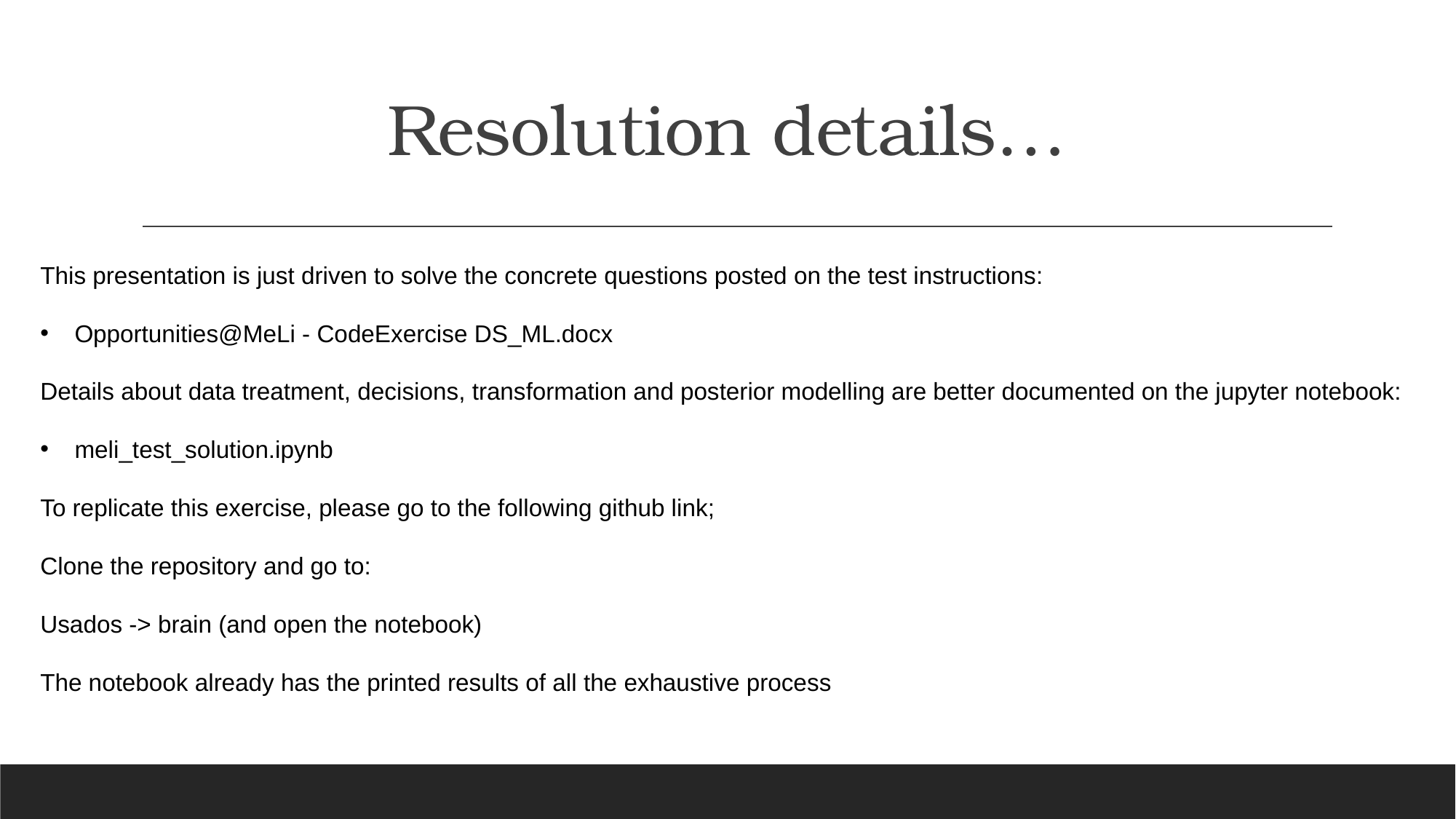

# Resolution details…
This presentation is just driven to solve the concrete questions posted on the test instructions:

Opportunities@MeLi - CodeExercise DS_ML.docx

Details about data treatment, decisions, transformation and posterior modelling are better documented on the jupyter notebook:

meli_test_solution.ipynb

To replicate this exercise, please go to the following github link;

Clone the repository and go to:

Usados -> brain (and open the notebook)

The notebook already has the printed results of all the exhaustive process